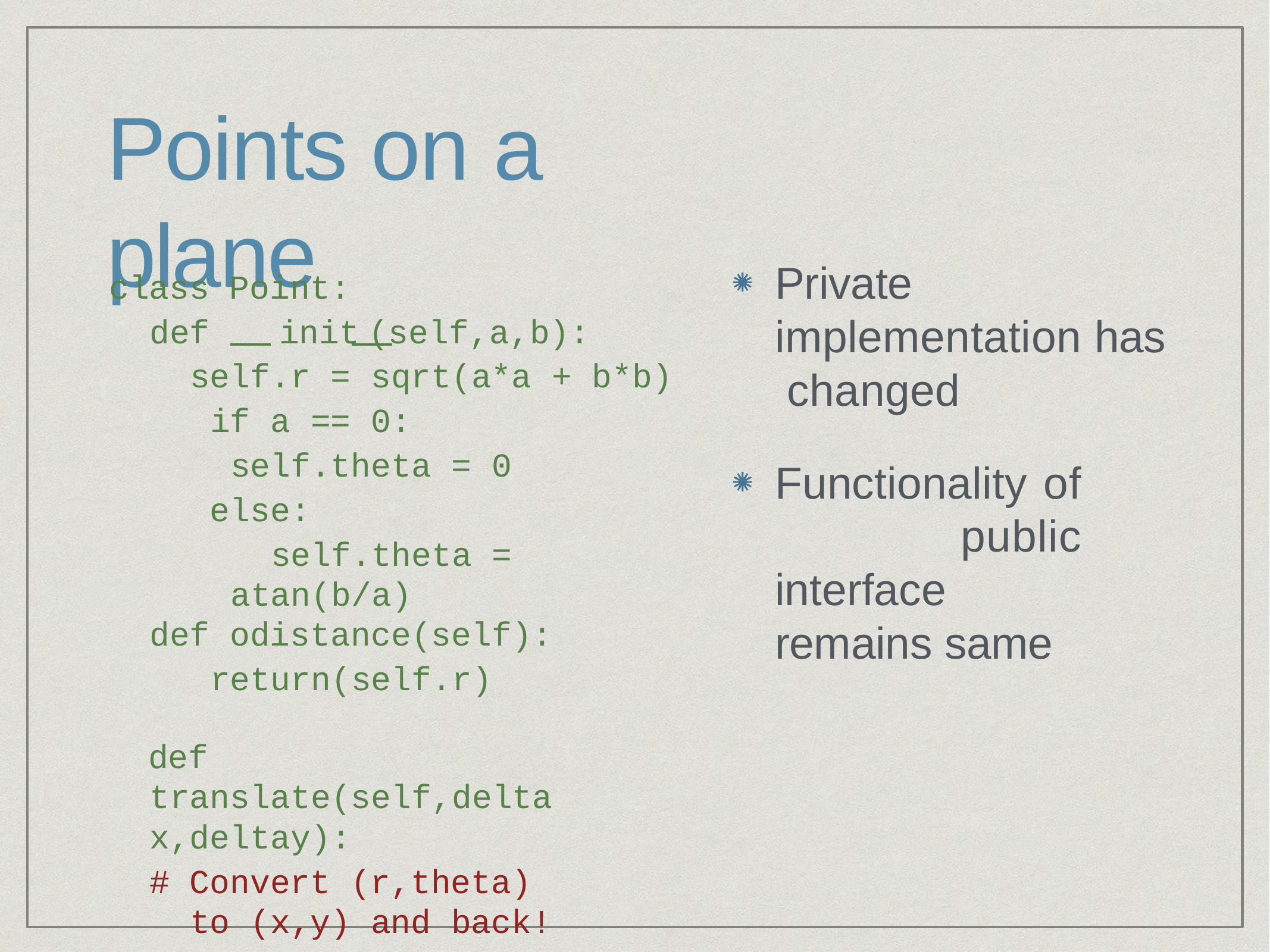

# Points on a plane
Private  implementation has  changed
Functionality of  public interface  remains same
class Point:

def	init	(self,a,b):  self.r = sqrt(a*a + b*b)  if a == 0:
self.theta = 0  else:
self.theta = atan(b/a)

def odistance(self):  return(self.r)
def translate(self,deltax,deltay):
# Convert (r,theta) to (x,y) and back!